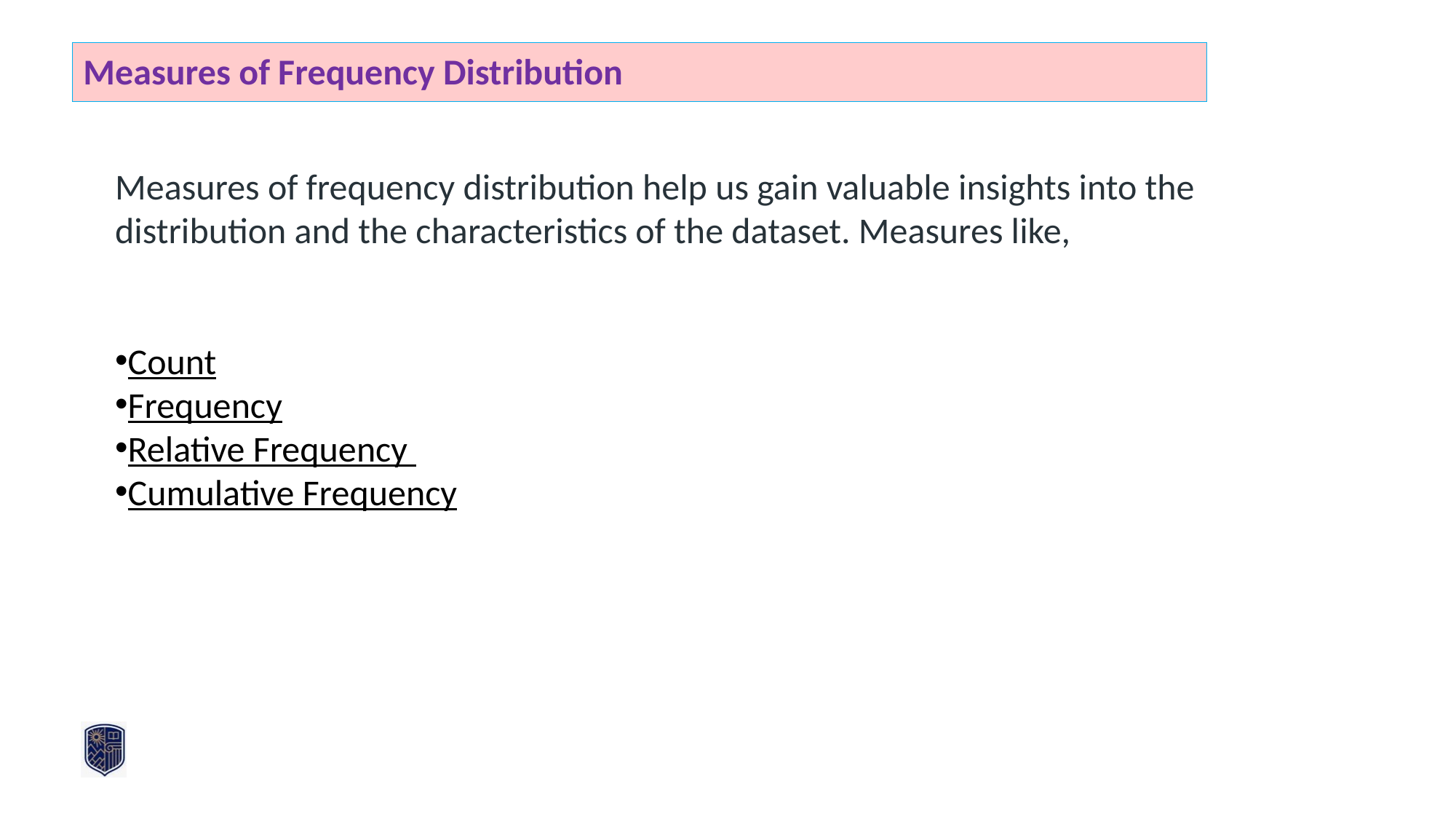

Measures of Frequency Distribution
Measures of frequency distribution help us gain valuable insights into the distribution and the characteristics of the dataset. Measures like,

Count
Frequency
Relative Frequency
Cumulative Frequency